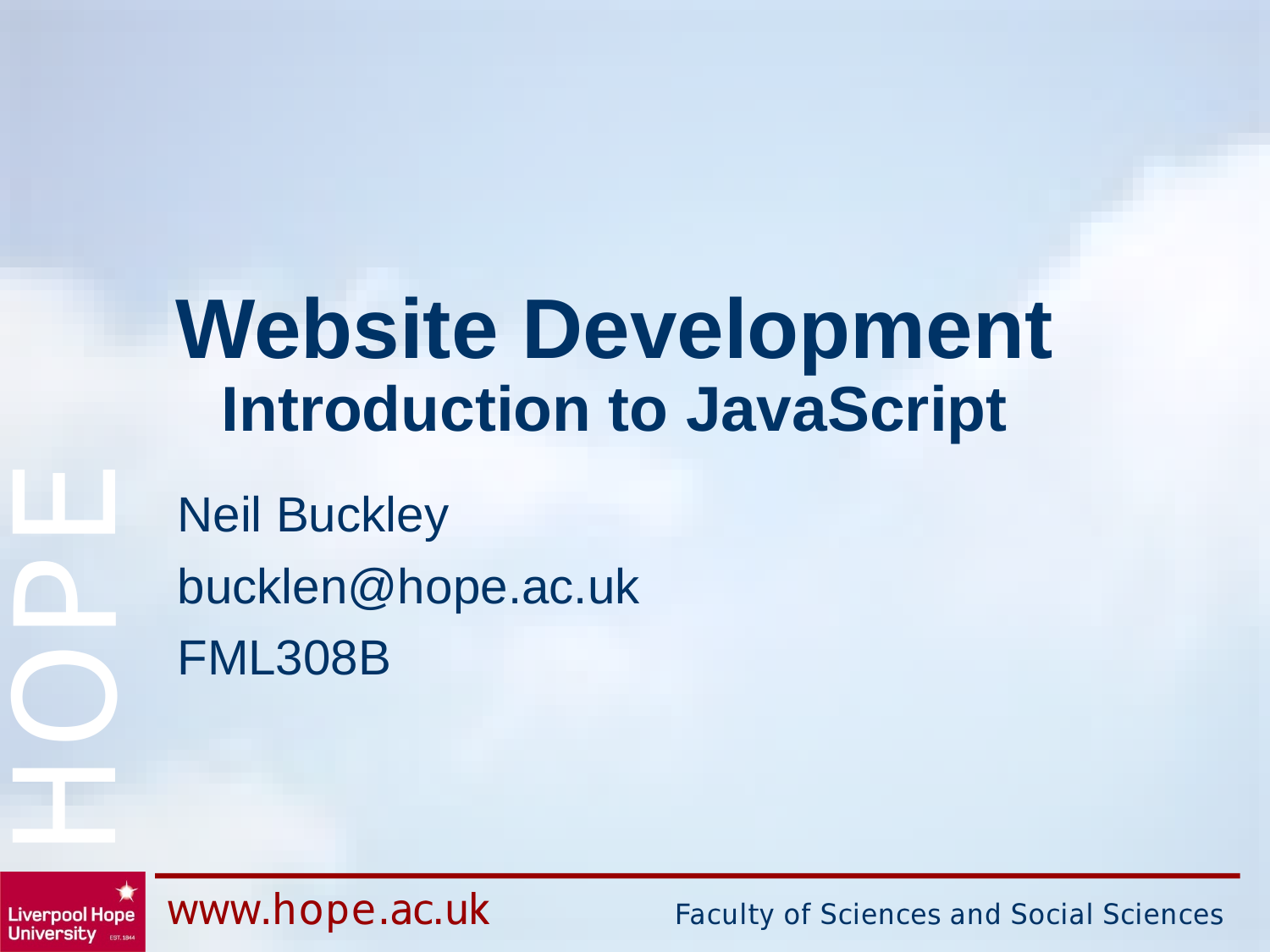

# Website Development Introduction to JavaScript
Neil Buckley
bucklen@hope.ac.uk
FML308B